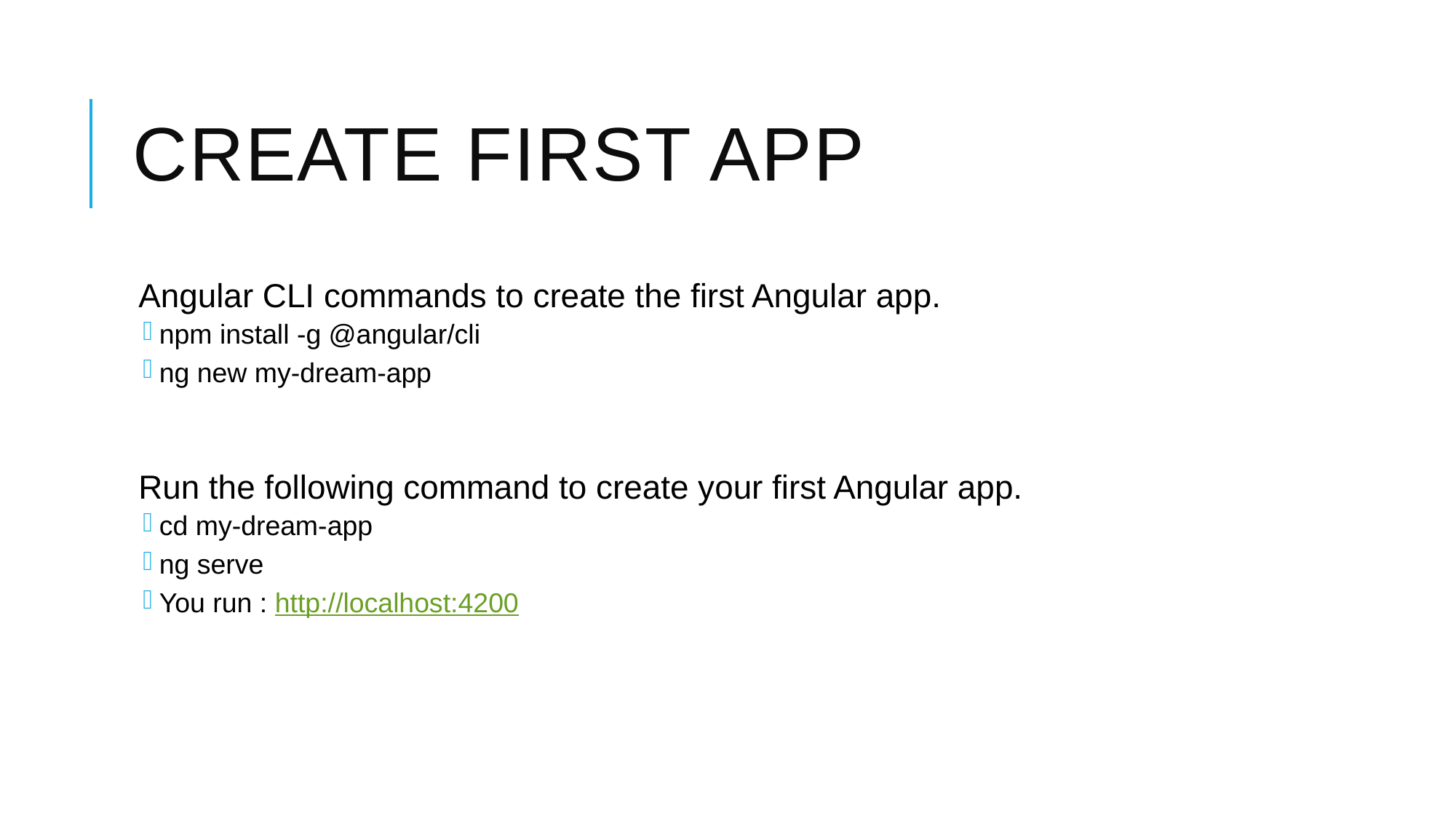

# Create first app
Angular CLI commands to create the first Angular app.
npm install -g @angular/cli
ng new my-dream-app

Run the following command to create your first Angular app.
cd my-dream-app
ng serve
You run : http://localhost:4200